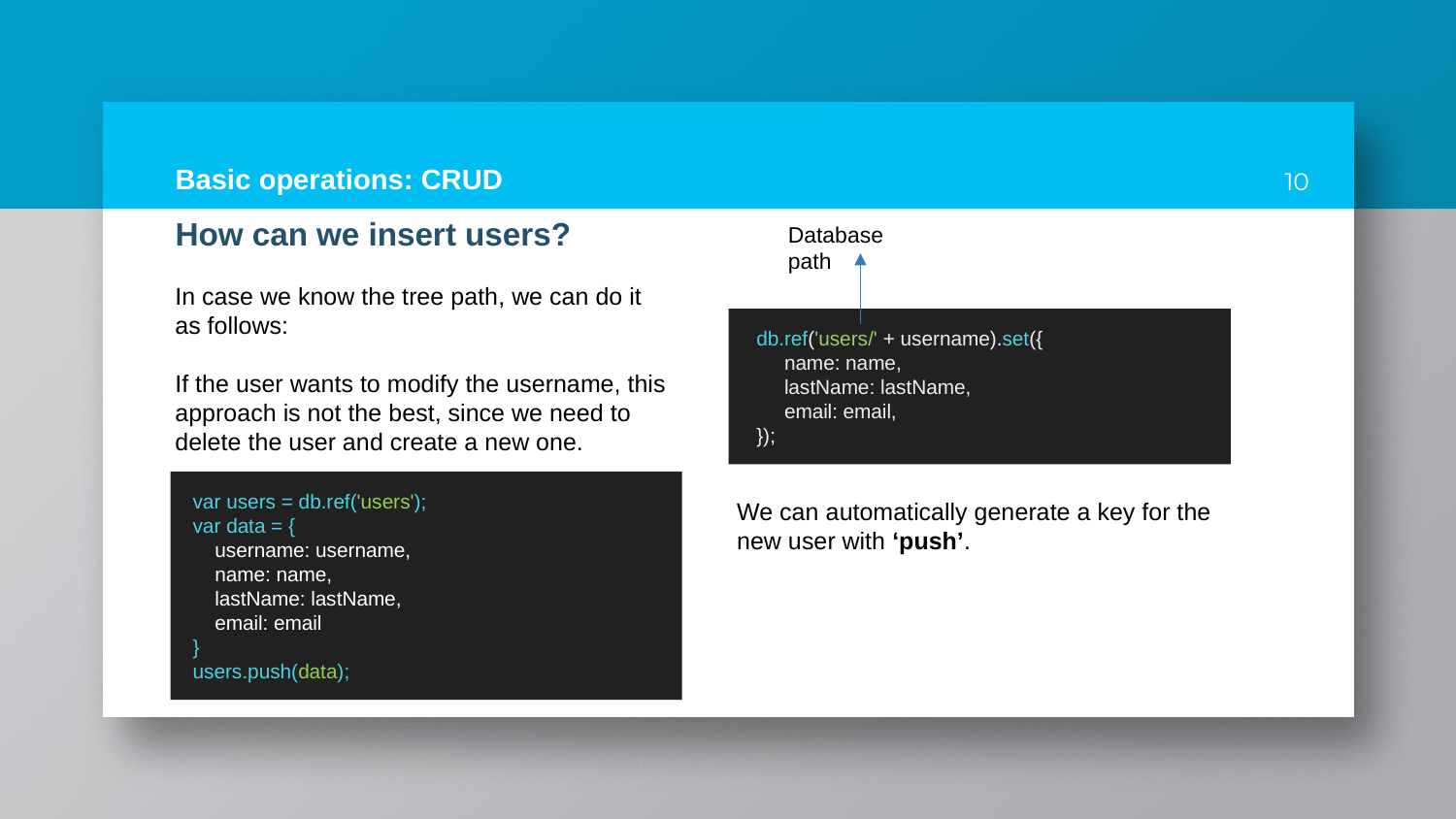

# Basic operations: CRUD
10
How can we insert users?
Database path
In case we know the tree path, we can do it as follows:

If the user wants to modify the username, this approach is not the best, since we need to delete the user and create a new one.
     db.ref('users/' + username).set({
          name: name,
          lastName: lastName,
          email: email,
     });
    var users = db.ref('users');
    var data = {
        username: username,
        name: name,
        lastName: lastName,
        email: email
    }
    users.push(data);
We can automatically generate a key for the new user with ‘push’.